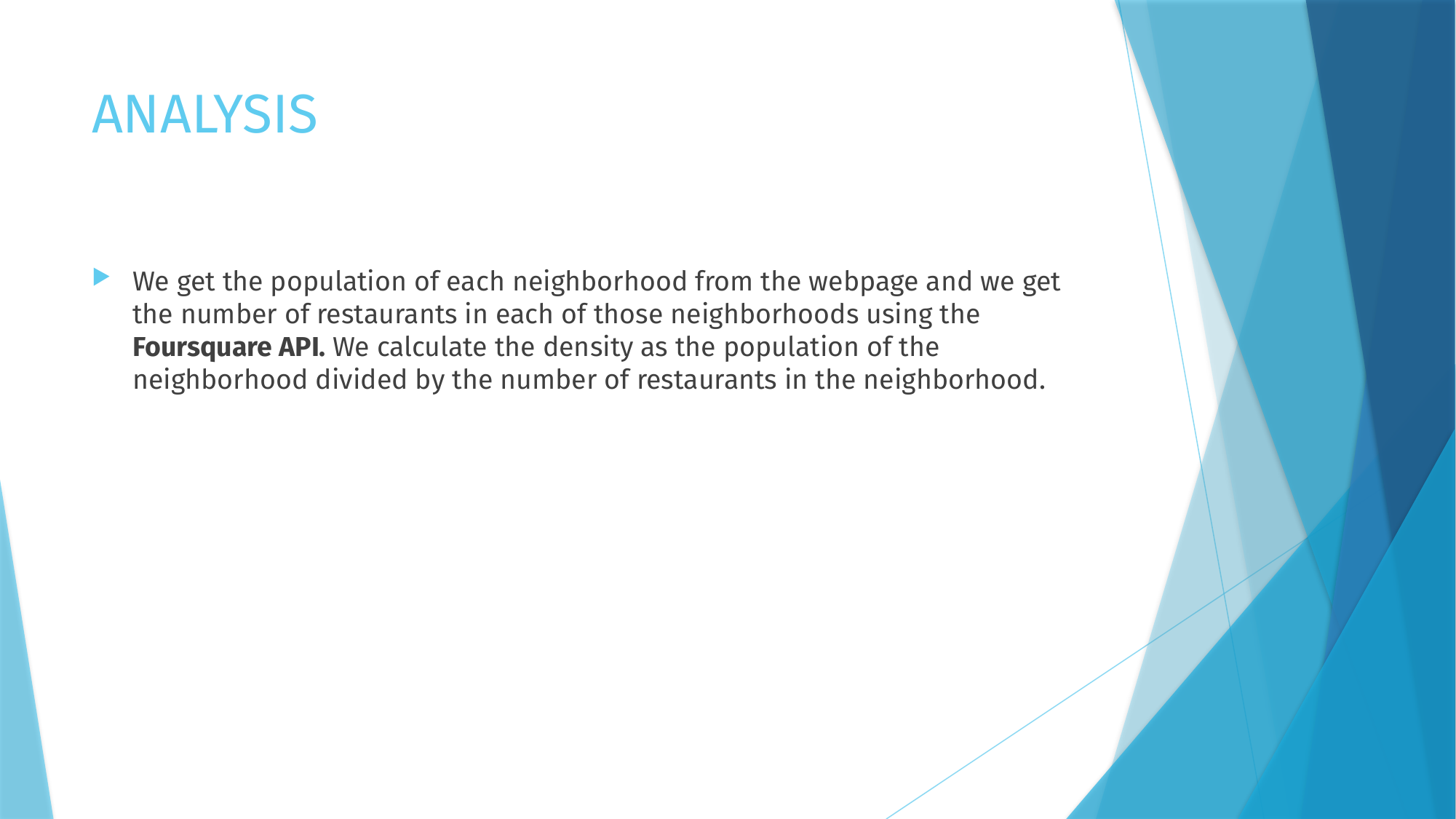

# ANALYSIS
We get the population of each neighborhood from the webpage and we get the number of restaurants in each of those neighborhoods using the Foursquare API. We calculate the density as the population of the neighborhood divided by the number of restaurants in the neighborhood.